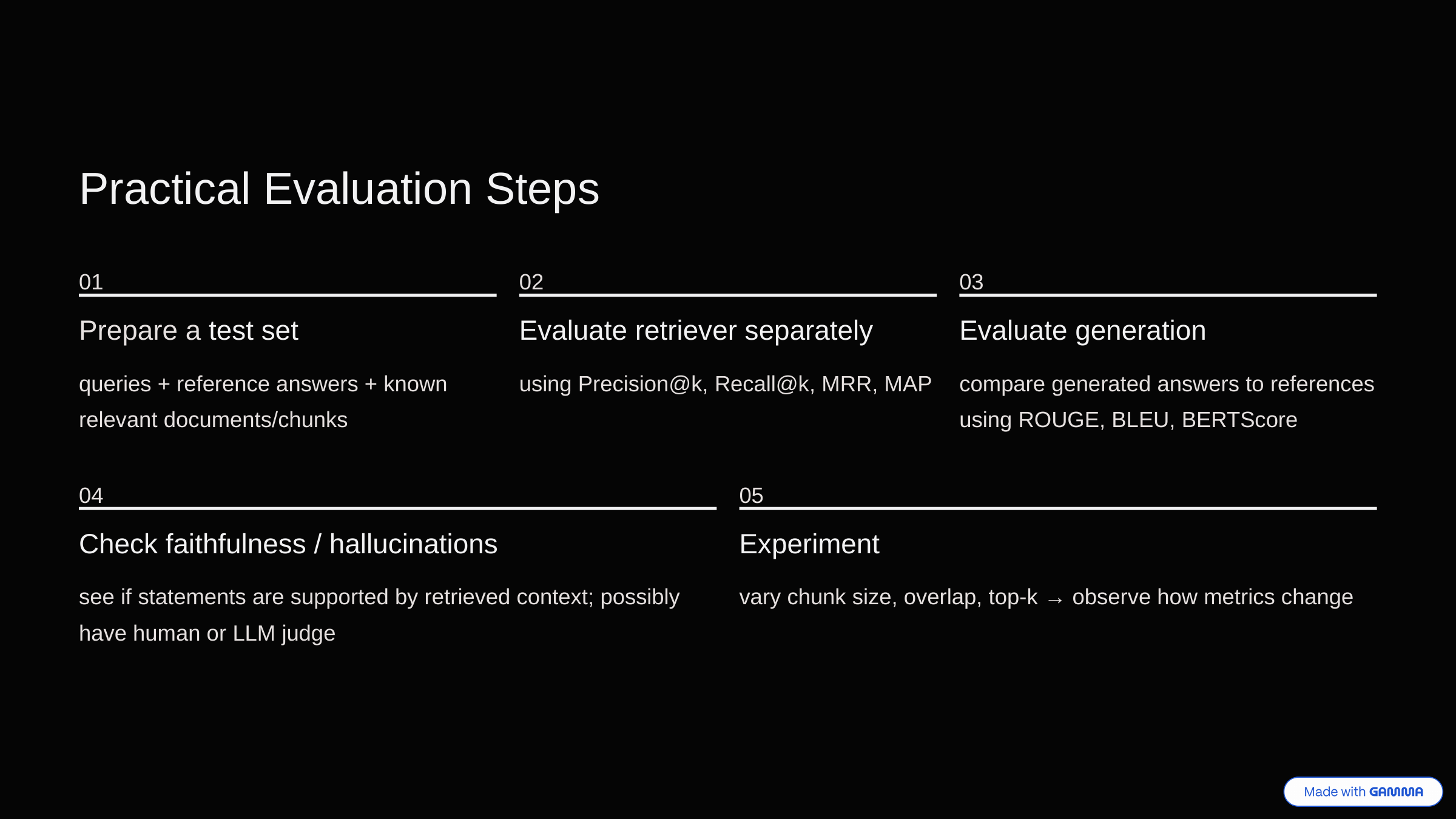

Practical Evaluation Steps
01
02
03

Prepare a test set
Evaluate retriever separately
Evaluate generation
queries + reference answers + known relevant documents/chunks
using Precision@k, Recall@k, MRR, MAP
compare generated answers to references using ROUGE, BLEU, BERTScore
04
05

Check faithfulness / hallucinations
Experiment
see if statements are supported by retrieved context; possibly have human or LLM judge
vary chunk size, overlap, top-k → observe how metrics change